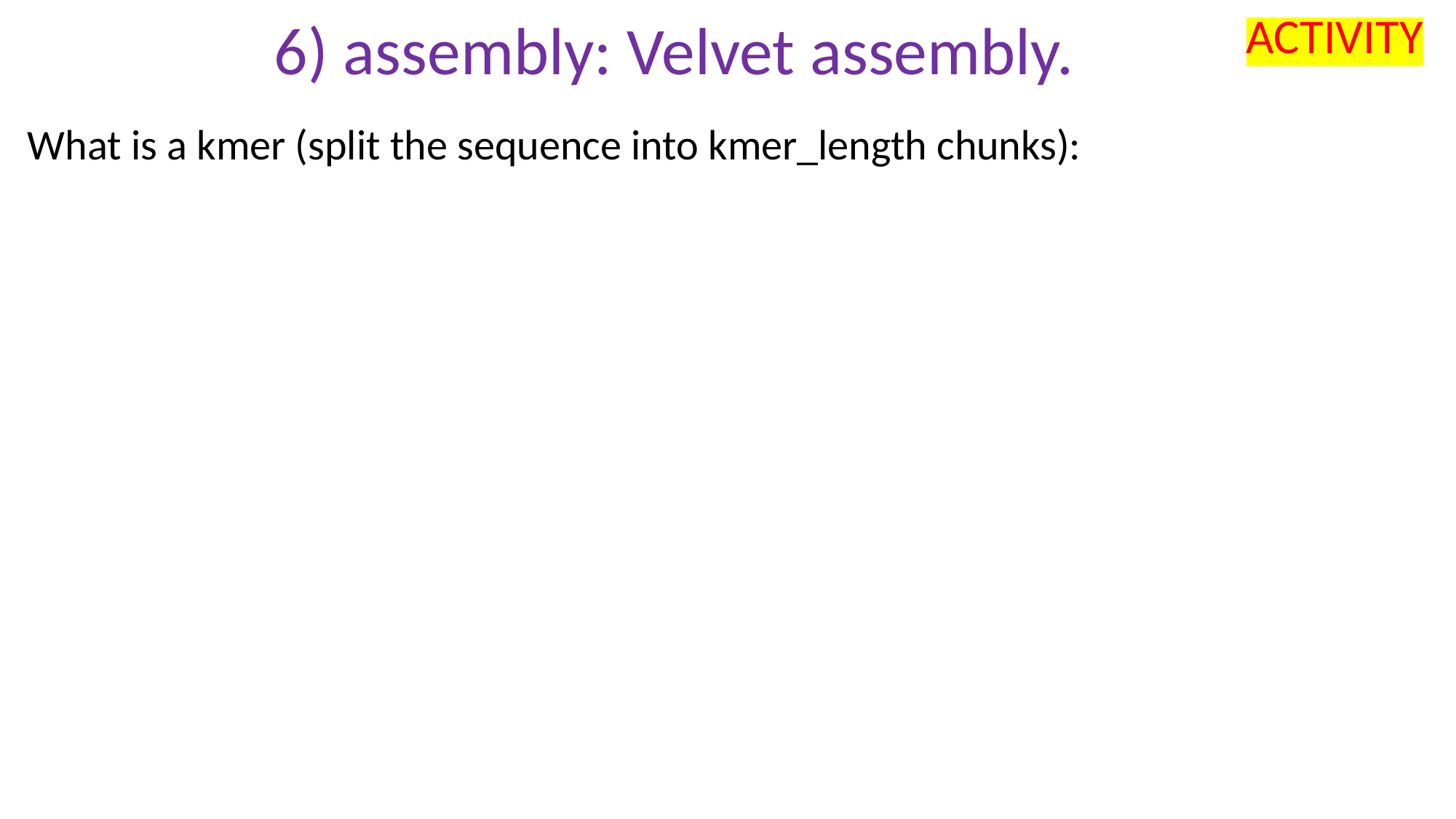

ACTIVITY
# 6) assembly: Velvet assembly.
What is a kmer (split the sequence into kmer_length chunks):